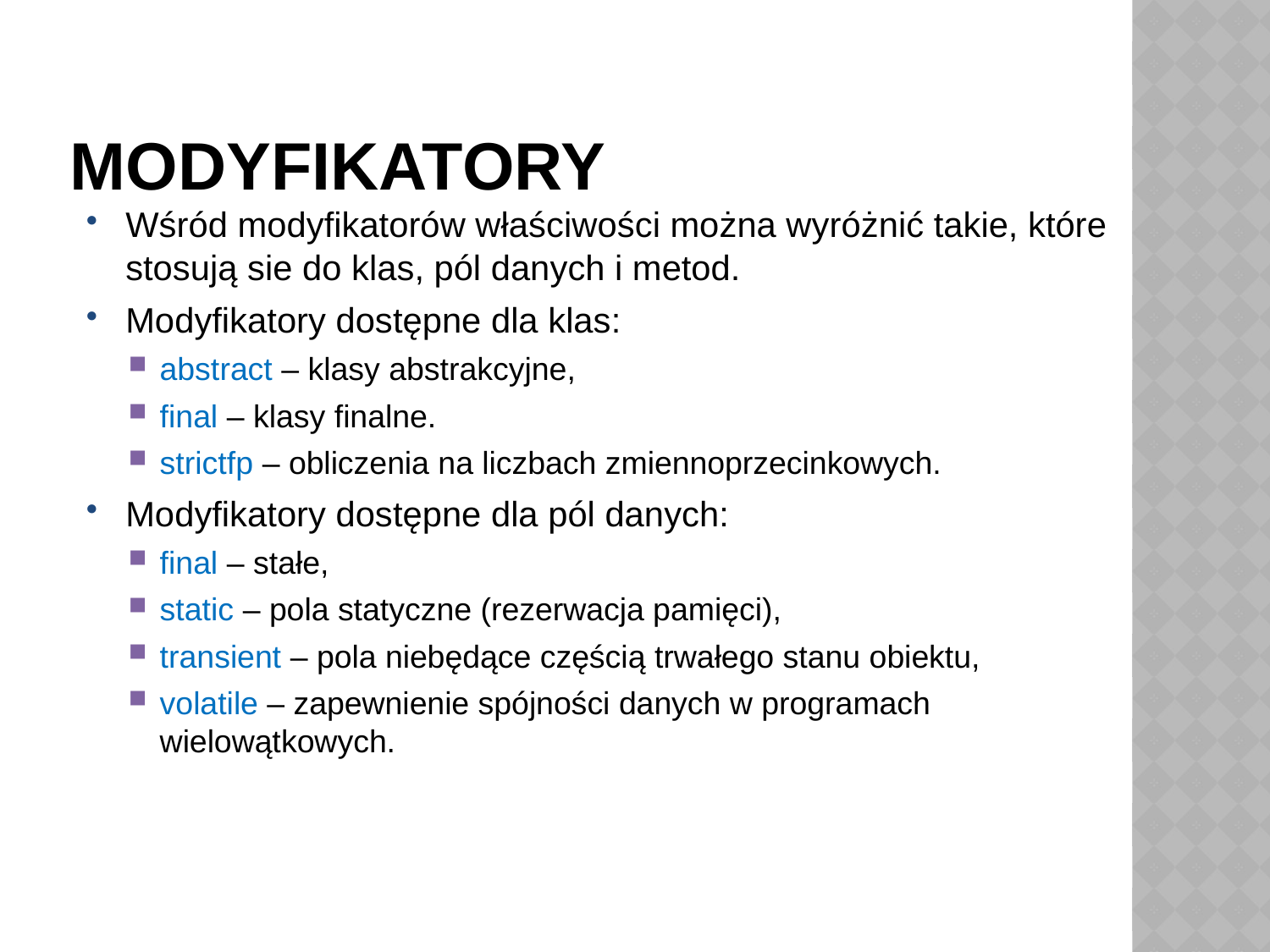

# Modyfikatory
Wśród modyfikatorów właściwości można wyróżnić takie, które stosują sie do klas, pól danych i metod.
Modyfikatory dostępne dla klas:
abstract – klasy abstrakcyjne,
final – klasy finalne.
strictfp – obliczenia na liczbach zmiennoprzecinkowych.
Modyfikatory dostępne dla pól danych:
final – stałe,
static – pola statyczne (rezerwacja pamięci),
transient – pola niebędące częścią trwałego stanu obiektu,
volatile – zapewnienie spójności danych w programach wielowątkowych.